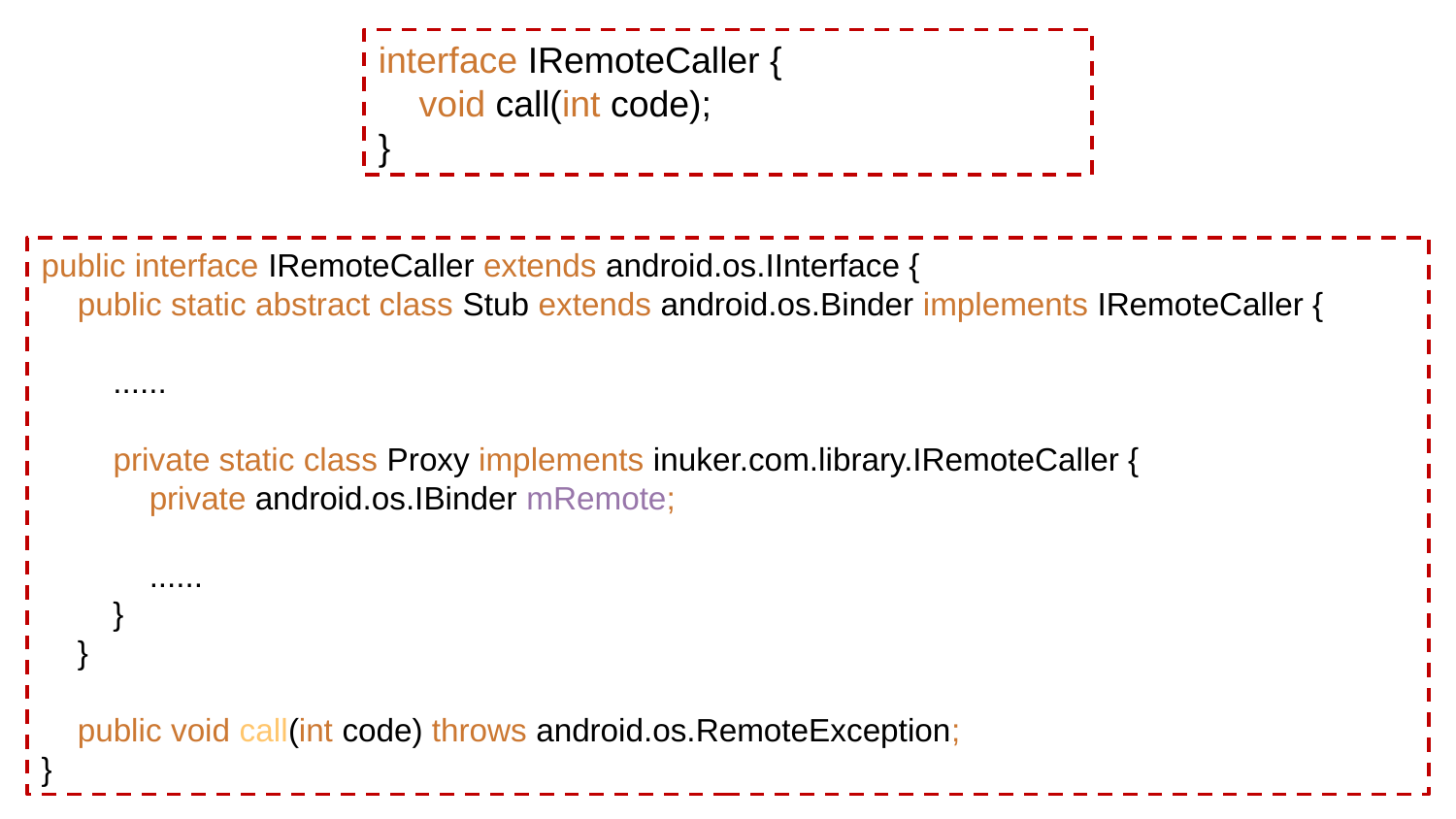

interface IRemoteCaller {
    void call(int code);
}
public interface IRemoteCaller extends android.os.IInterface {
    public static abstract class Stub extends android.os.Binder implements IRemoteCaller {
        ......
        private static class Proxy implements inuker.com.library.IRemoteCaller {
            private android.os.IBinder mRemote;
            ......
        }
    }
    public void call(int code) throws android.os.RemoteException;
}